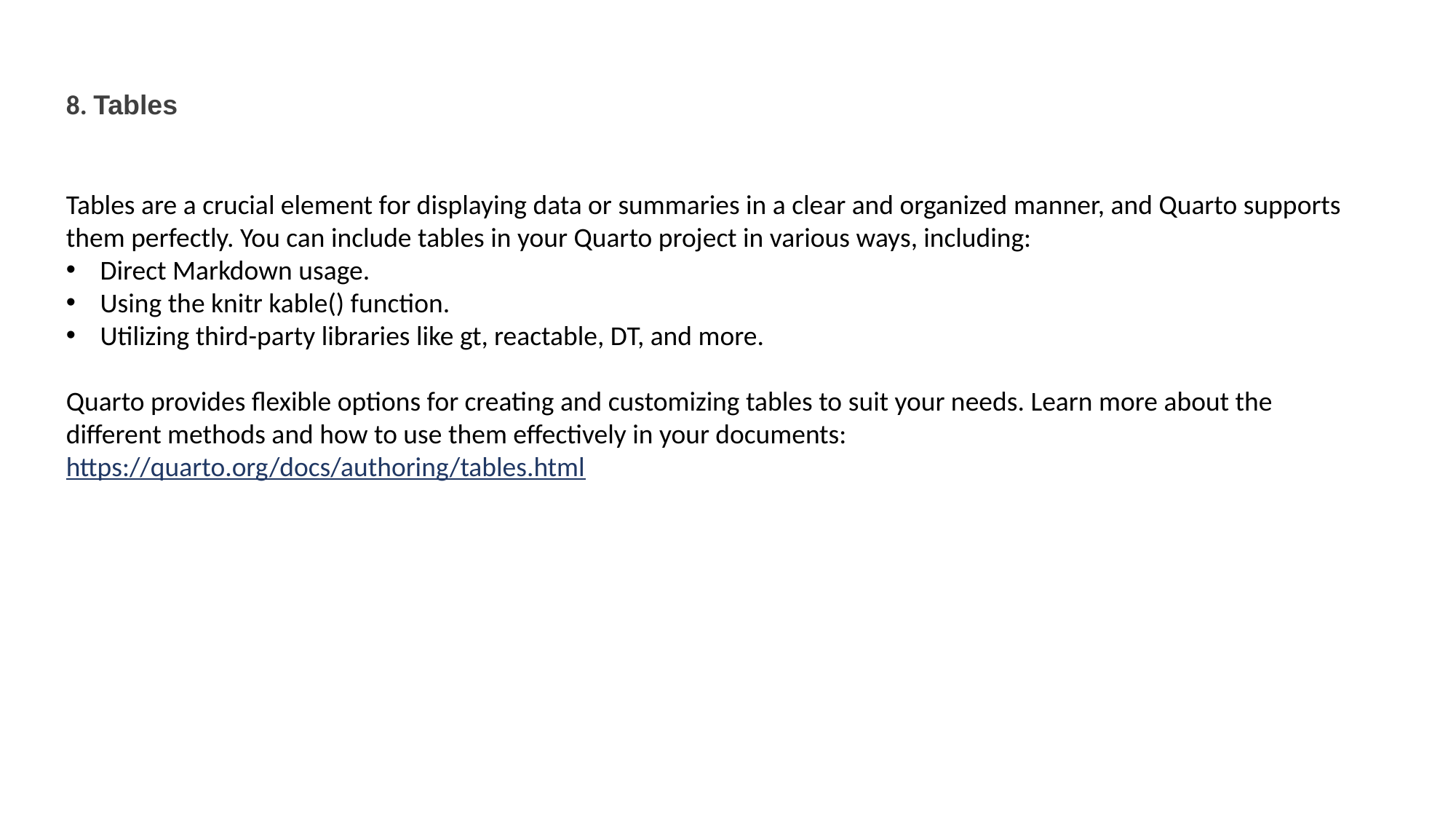

8. Tables
Tables are a crucial element for displaying data or summaries in a clear and organized manner, and Quarto supports them perfectly. You can include tables in your Quarto project in various ways, including:
Direct Markdown usage.
Using the knitr kable() function.
Utilizing third-party libraries like gt, reactable, DT, and more.

Quarto provides flexible options for creating and customizing tables to suit your needs. Learn more about the different methods and how to use them effectively in your documents: https://quarto.org/docs/authoring/tables.html